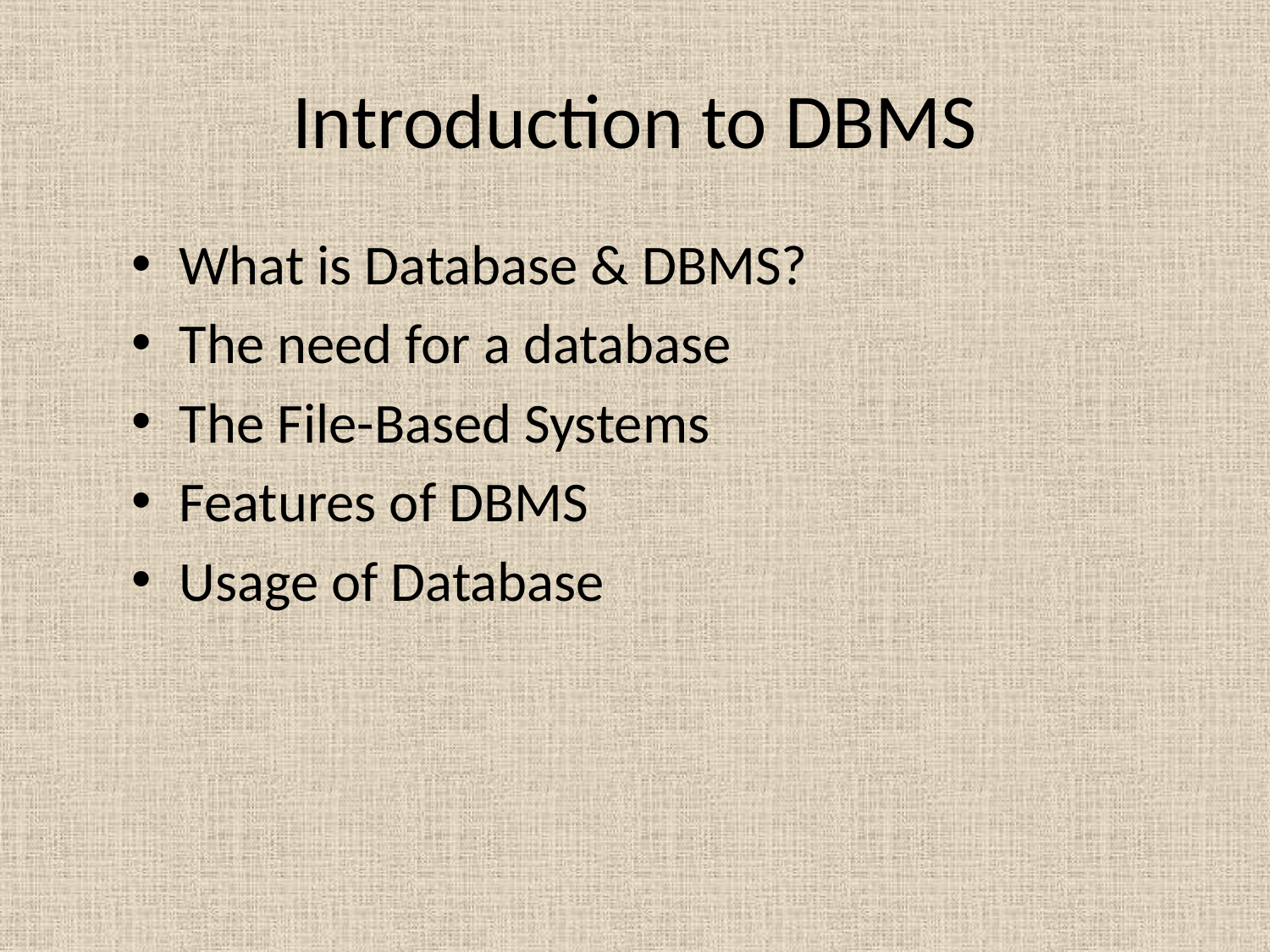

# Introduction to DBMS
What is Database & DBMS?
The need for a database
The File-Based Systems
Features of DBMS
Usage of Database